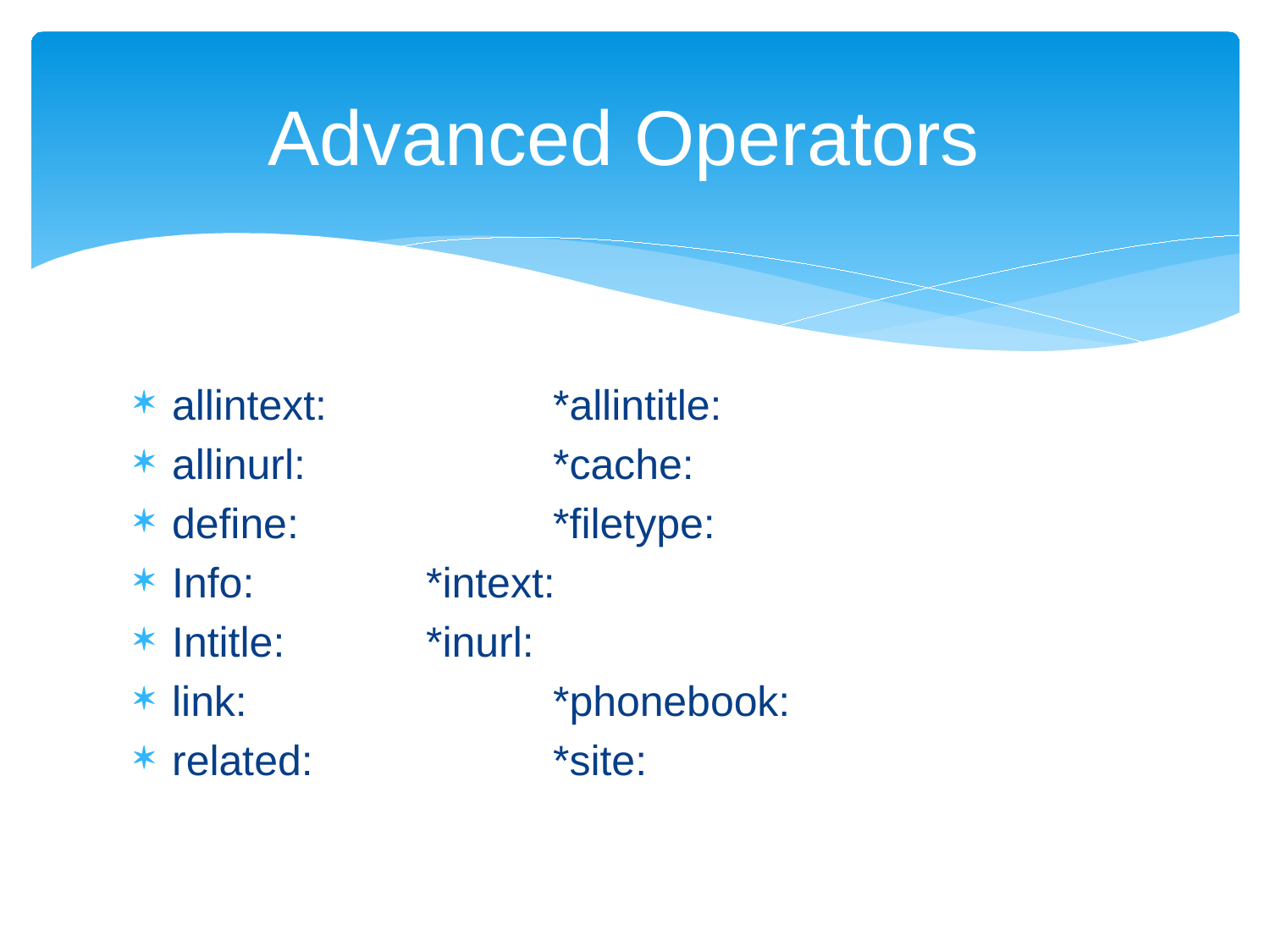

# Advanced Operators
allintext:		*allintitle:
allinurl:		*cache:
define: 		*filetype:
Info: 		*intext:
Intitle:		*inurl:
link:			*phonebook:
related:		*site: